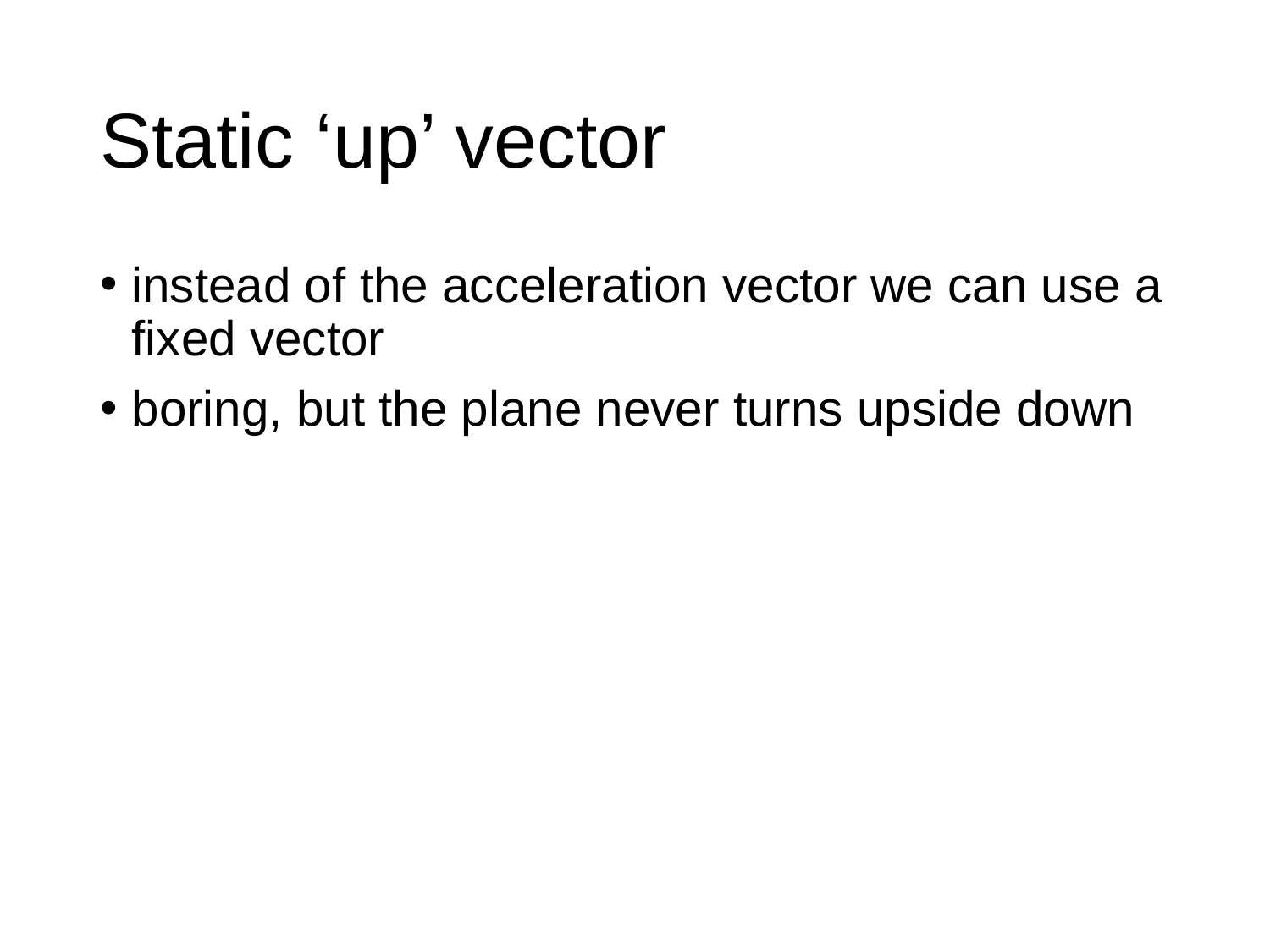

# Static ‘up’ vector
instead of the acceleration vector we can use a fixed vector
boring, but the plane never turns upside down